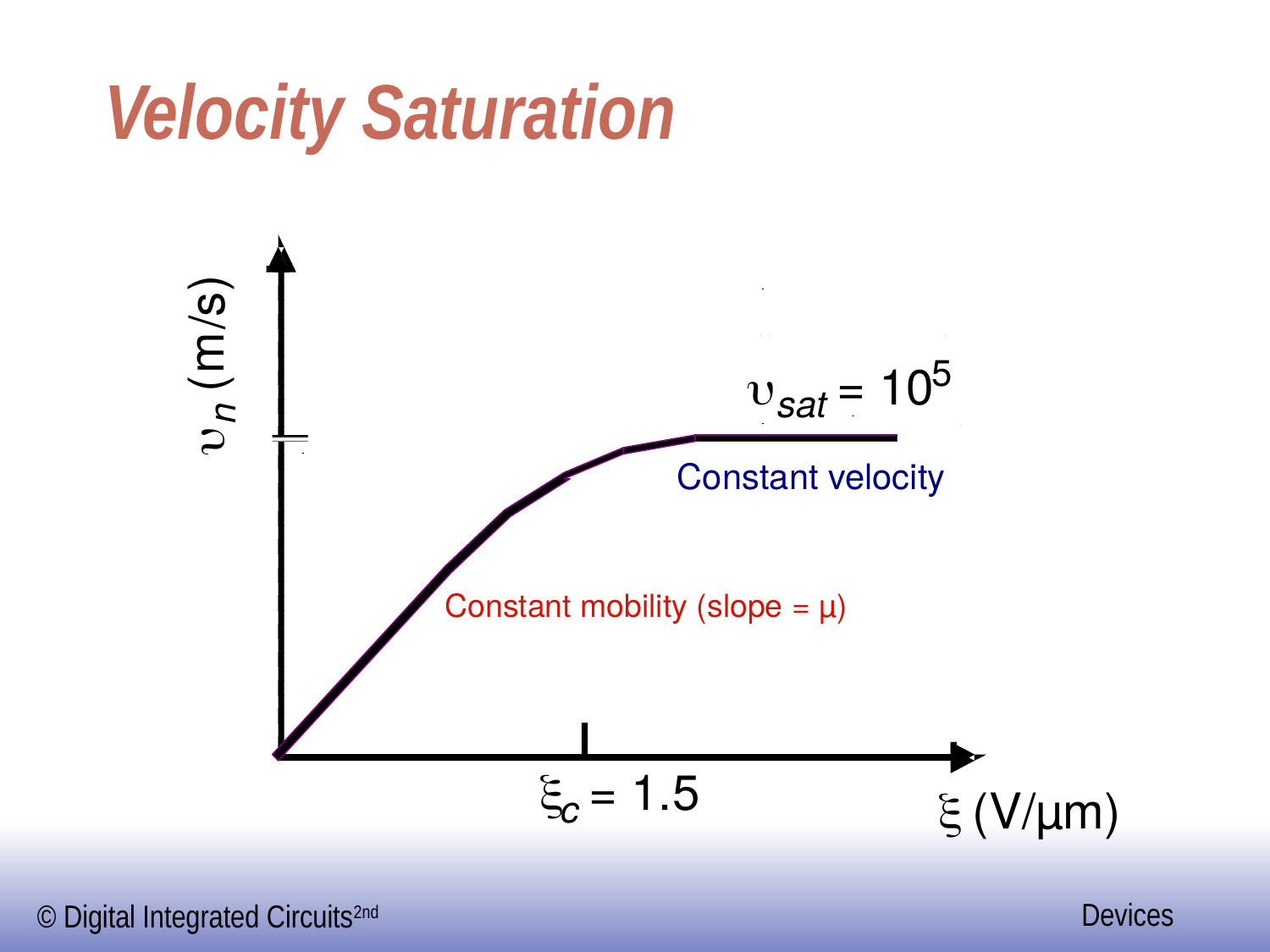

# Velocity Saturation

)
s
/
m
(

n
υ

5
υ
= 10
sat

Constant velocity
Constant mobility (slope = µ)

ξ
= 1.5
c

ξ
 (V/µm)